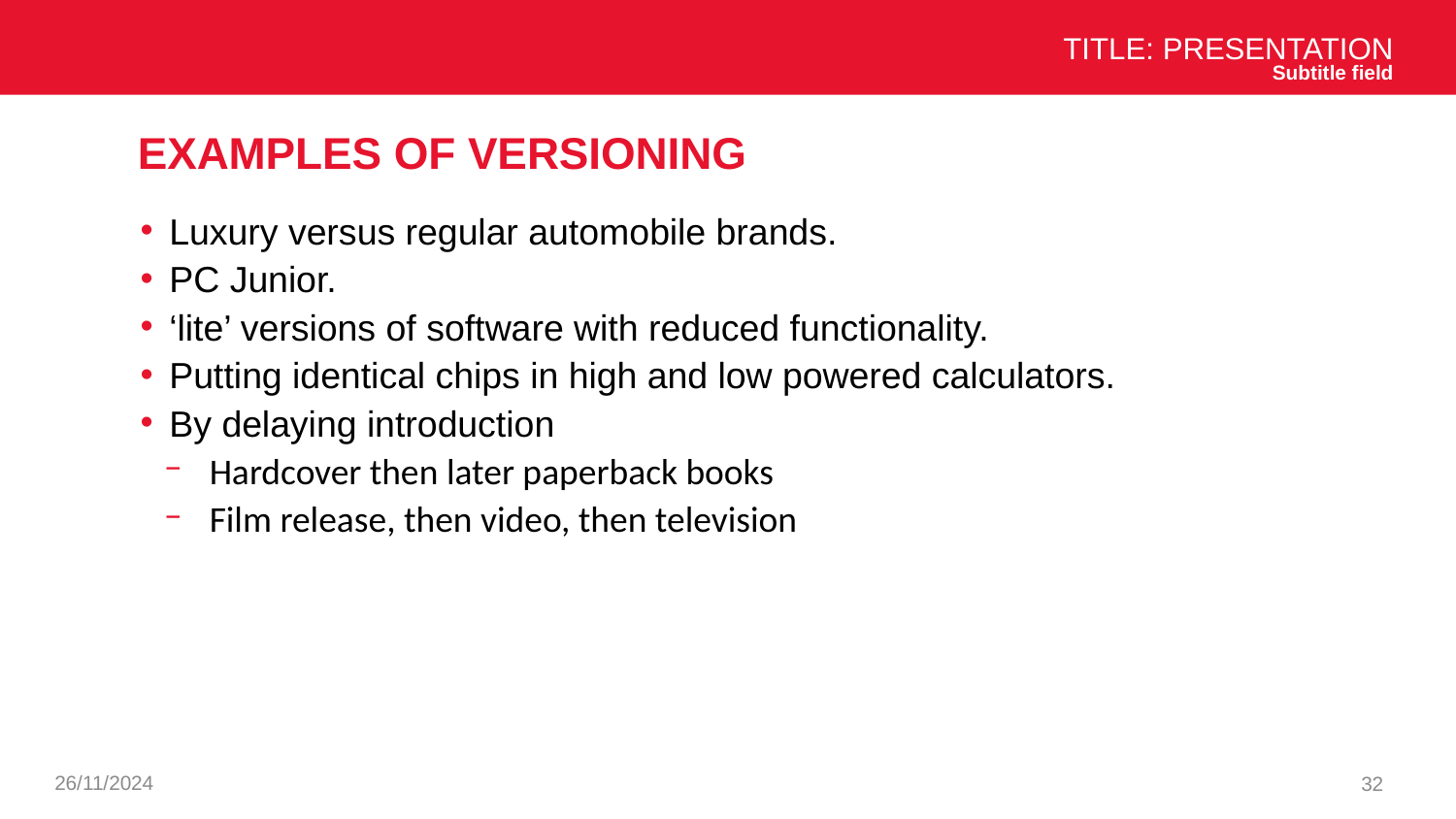

Title: Presentation
Subtitle field
# Examples of versioning
Luxury versus regular automobile brands.
PC Junior.
‘lite’ versions of software with reduced functionality.
Putting identical chips in high and low powered calculators.
By delaying introduction
Hardcover then later paperback books
Film release, then video, then television

26/11/2024
32